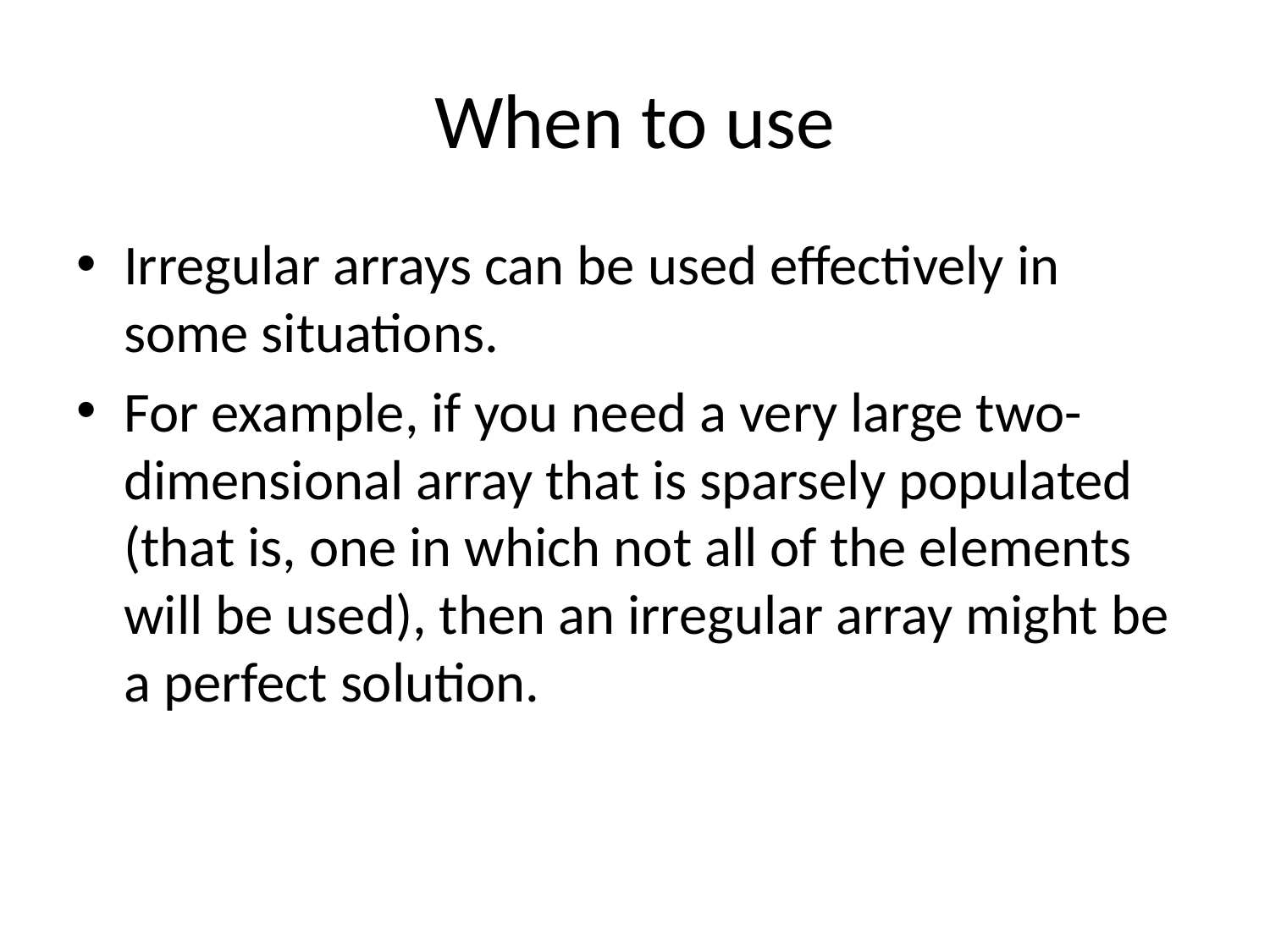

# When to use
Irregular arrays can be used effectively in some situations.
For example, if you need a very large two-dimensional array that is sparsely populated (that is, one in which not all of the elements will be used), then an irregular array might be a perfect solution.